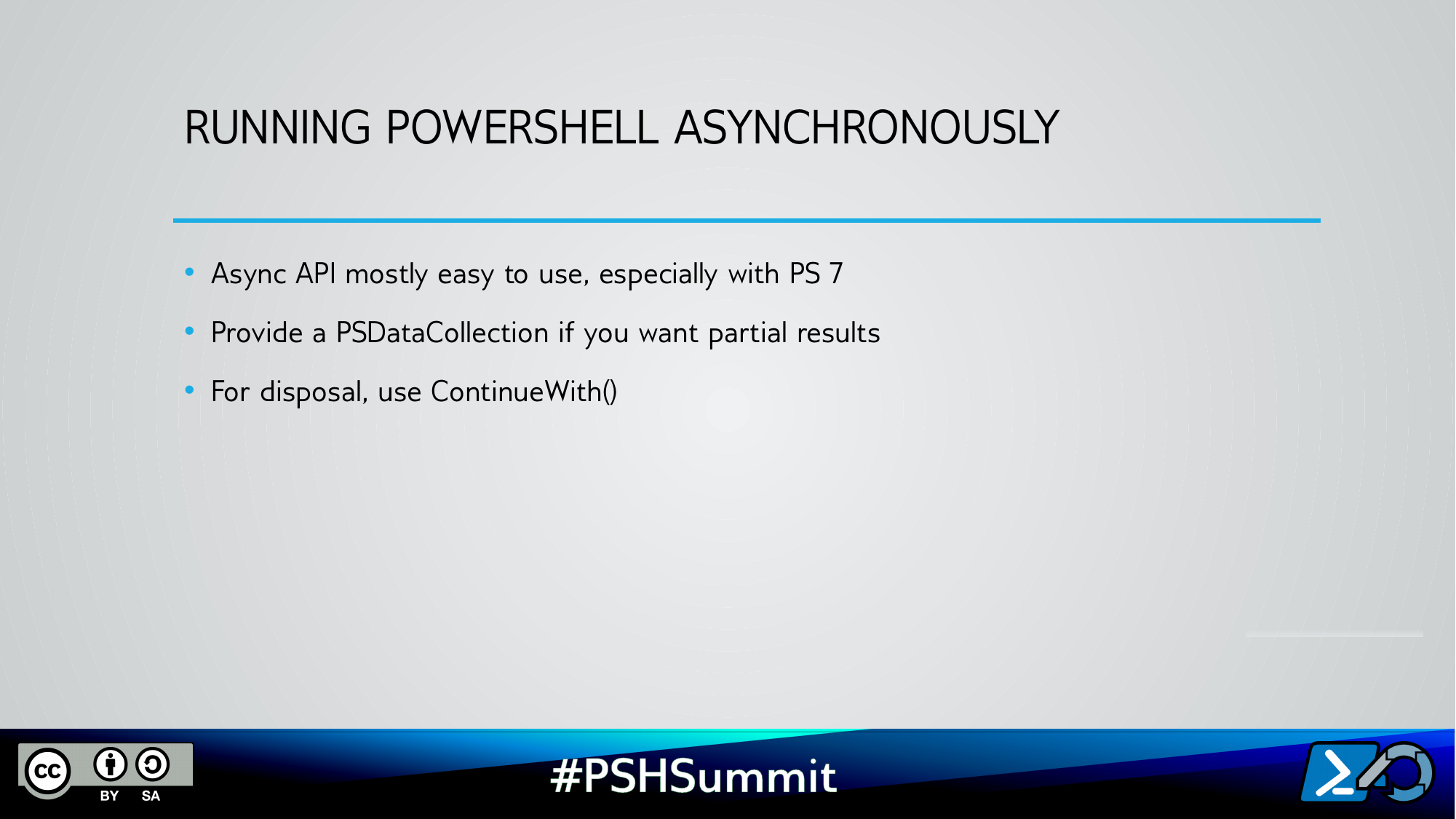

# Running PowerShell Asynchronously
Async API mostly easy to use, especially with PS 7
Provide a PSDataCollection if you want partial results
For disposal, use ContinueWith()